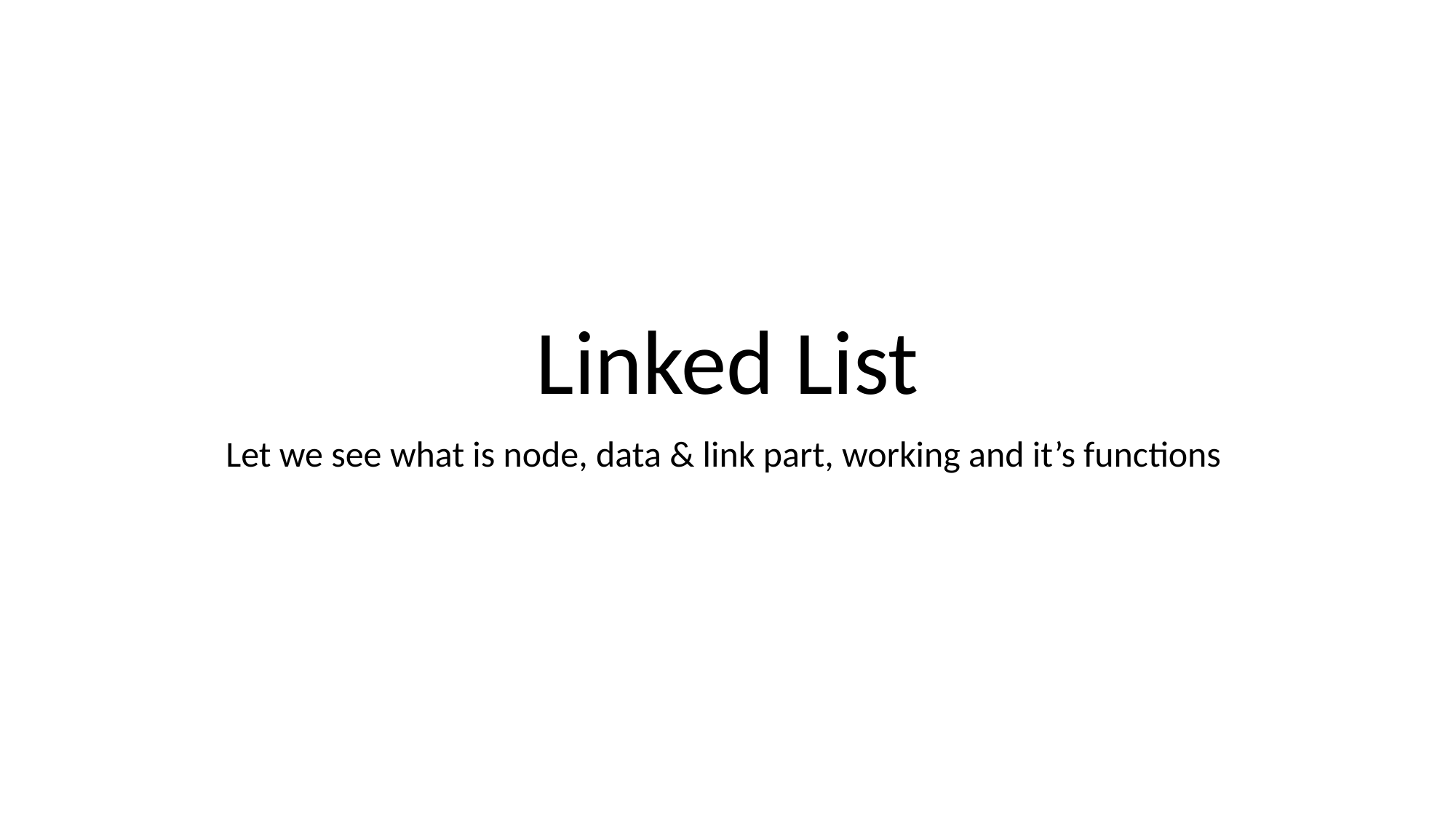

# Linked List
Let we see what is node, data & link part, working and it’s functions